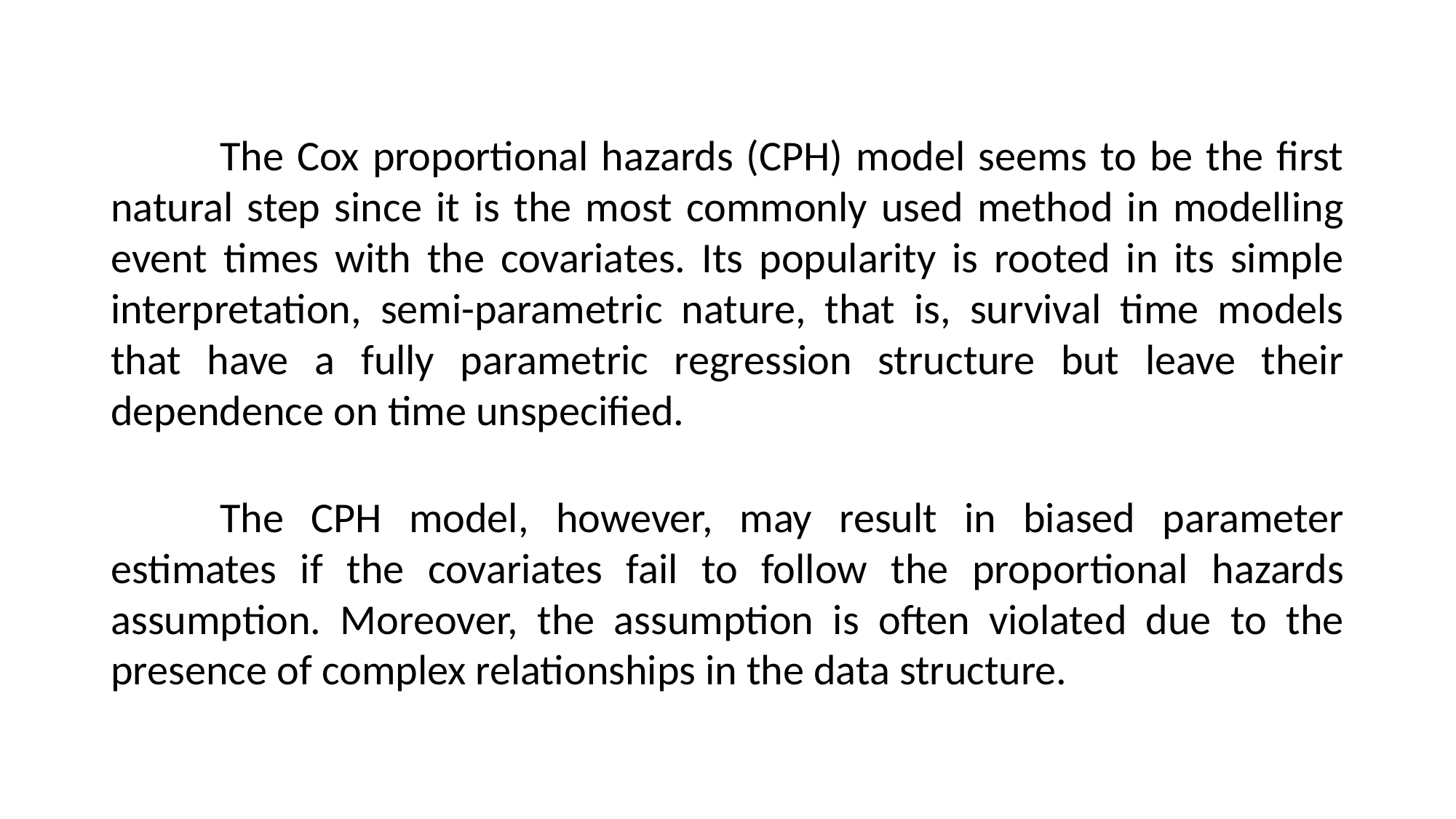

#
	The Cox proportional hazards (CPH) model seems to be the first natural step since it is the most commonly used method in modelling event times with the covariates. Its popularity is rooted in its simple interpretation, semi-parametric nature, that is, survival time models that have a fully parametric regression structure but leave their dependence on time unspecified.

	The CPH model, however, may result in biased parameter estimates if the covariates fail to follow the proportional hazards assumption. Moreover, the assumption is often violated due to the presence of complex relationships in the data structure.